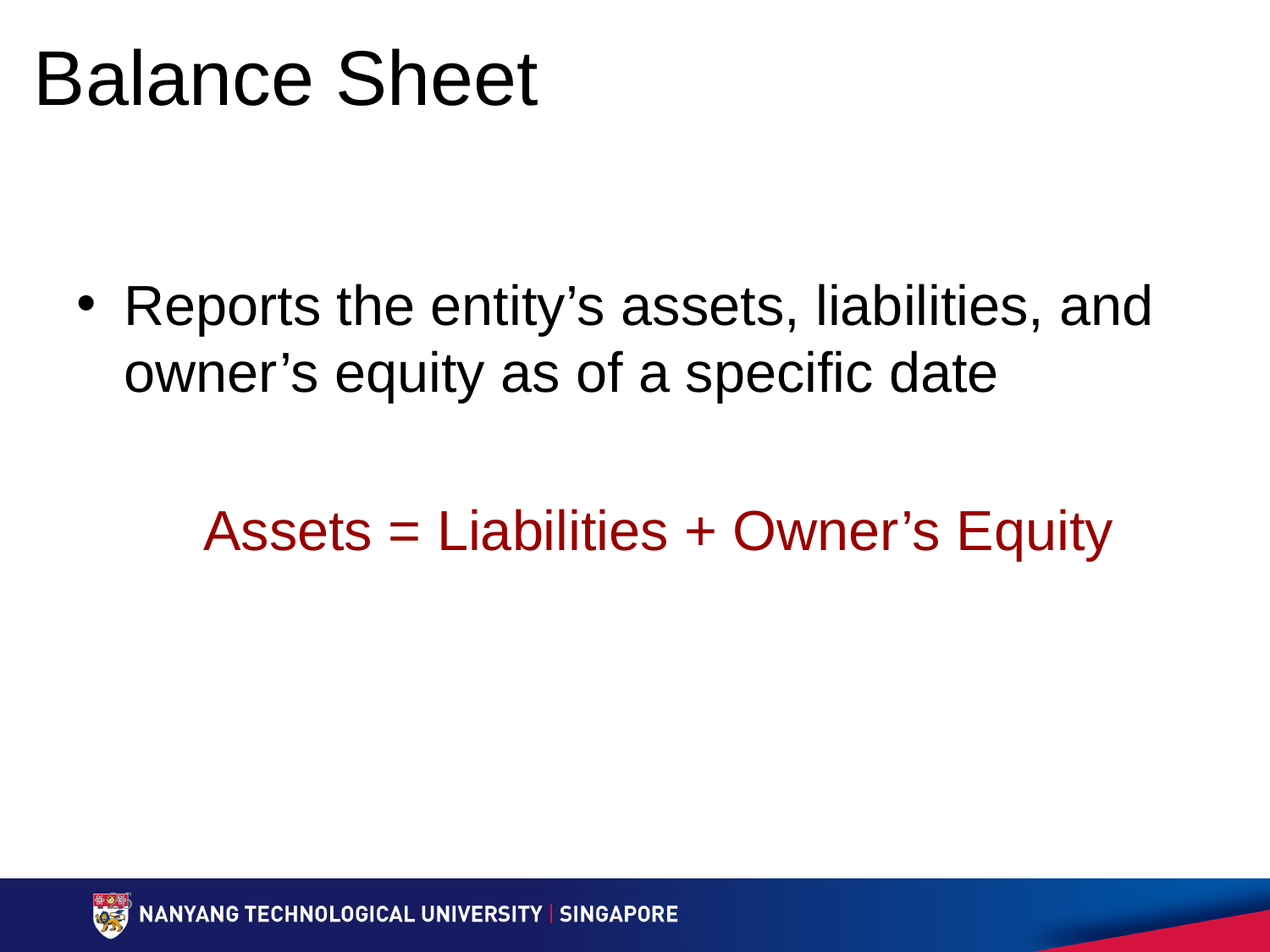

# Balance Sheet
Reports the entity’s assets, liabilities, and owner’s equity as of a specific date

	Assets = Liabilities + Owner’s Equity
26